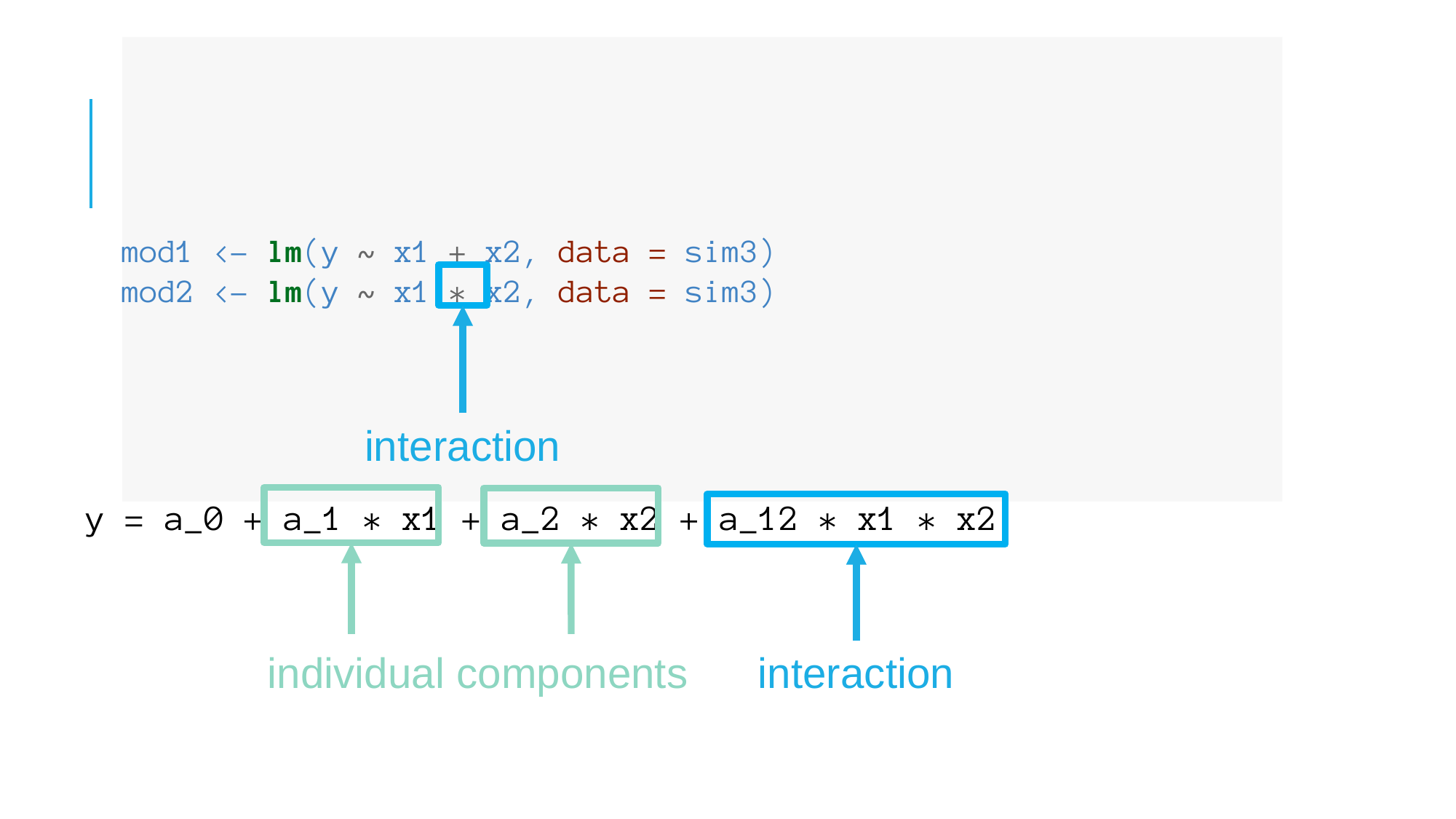

# Fit models
mod1 <- lm(y ~ x1 + x2, data = sim3)
mod2 <- lm(y ~ x1 * x2, data = sim3)

interaction

individual components
y = a_0 + a_1 * x1 + a_2 * x2 + a_12 * x1 * x2.

interaction